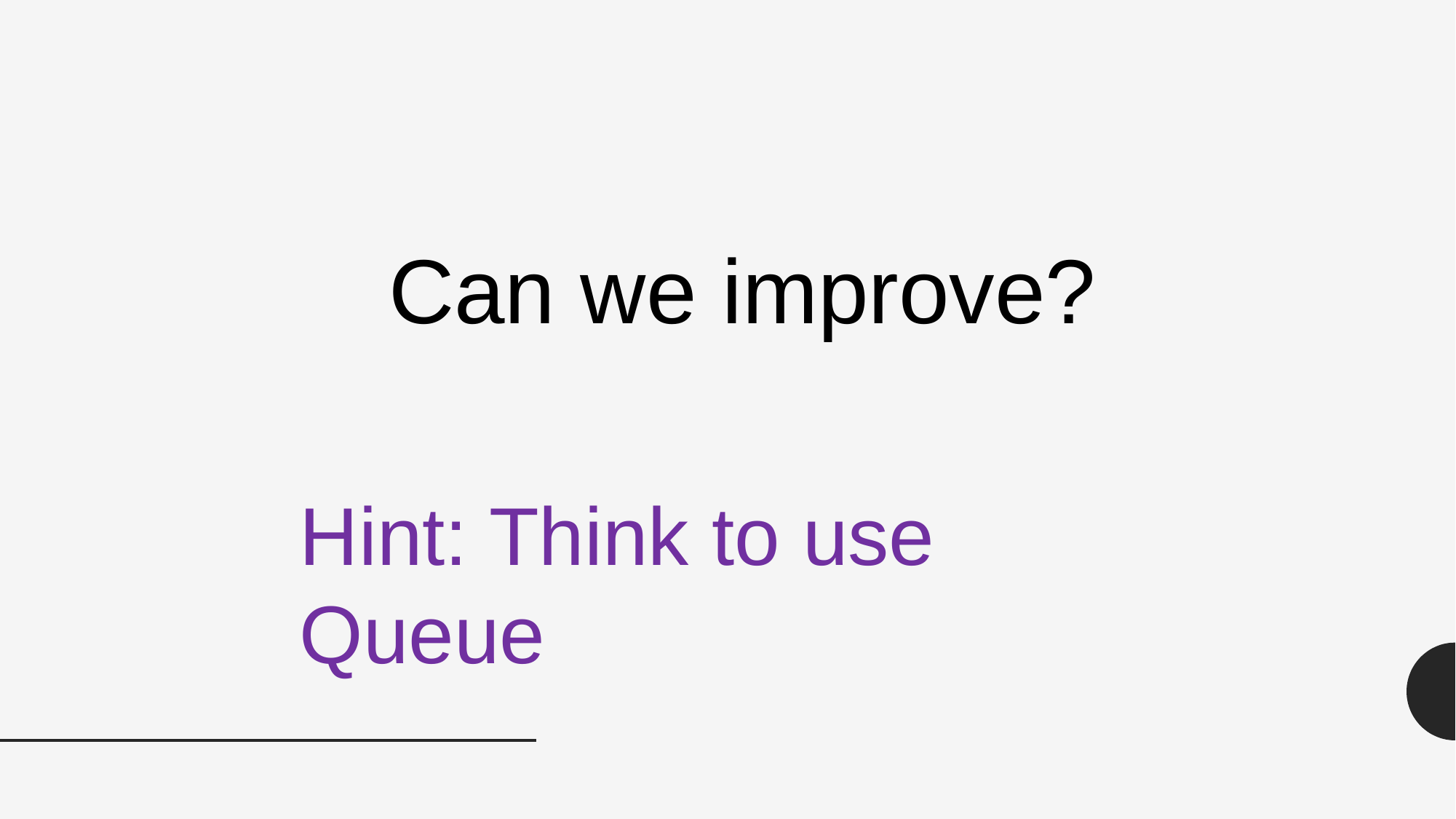

Can we improve?
Hint: Think to use Queue